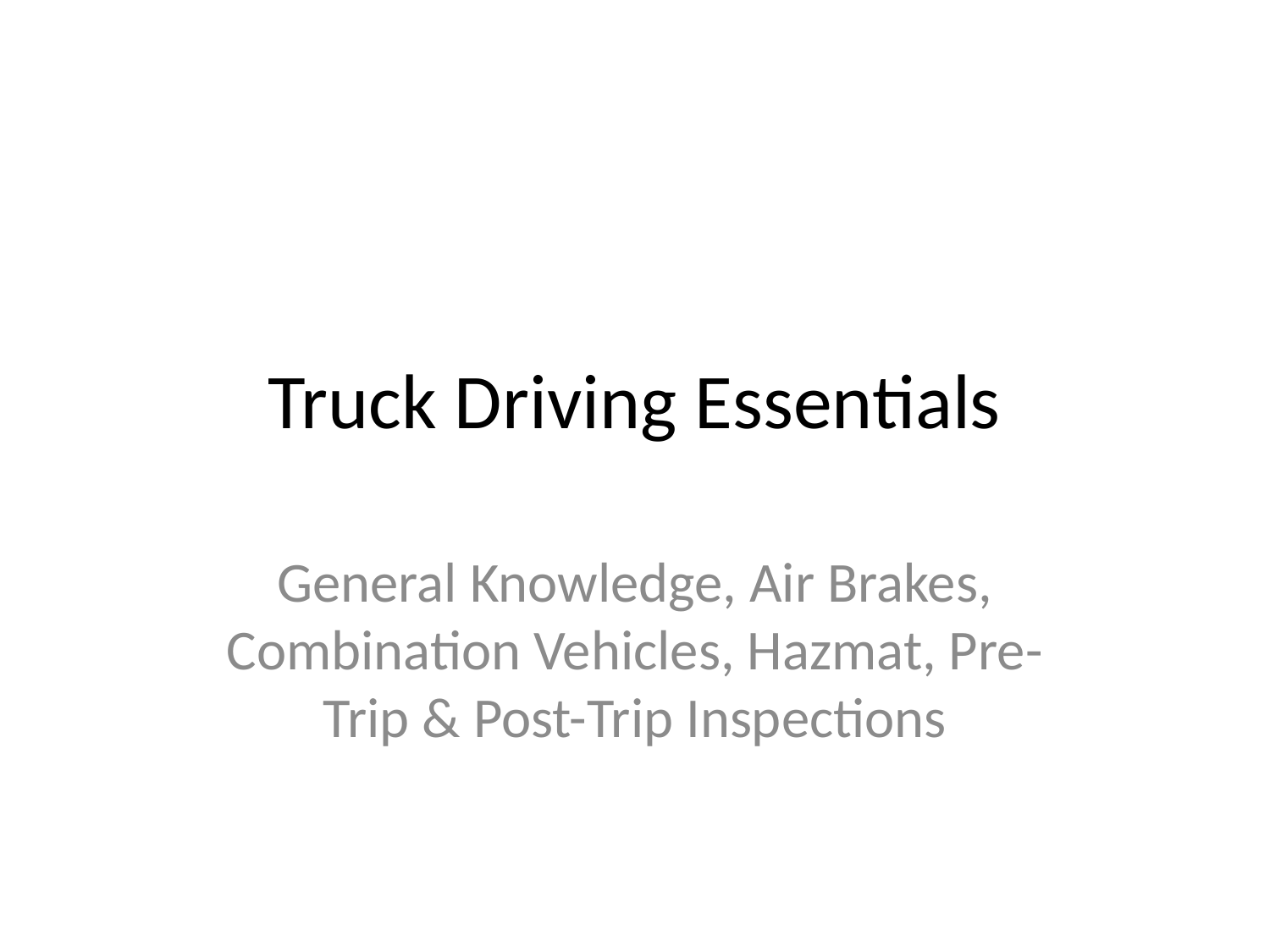

# Truck Driving Essentials
General Knowledge, Air Brakes, Combination Vehicles, Hazmat, Pre-Trip & Post-Trip Inspections